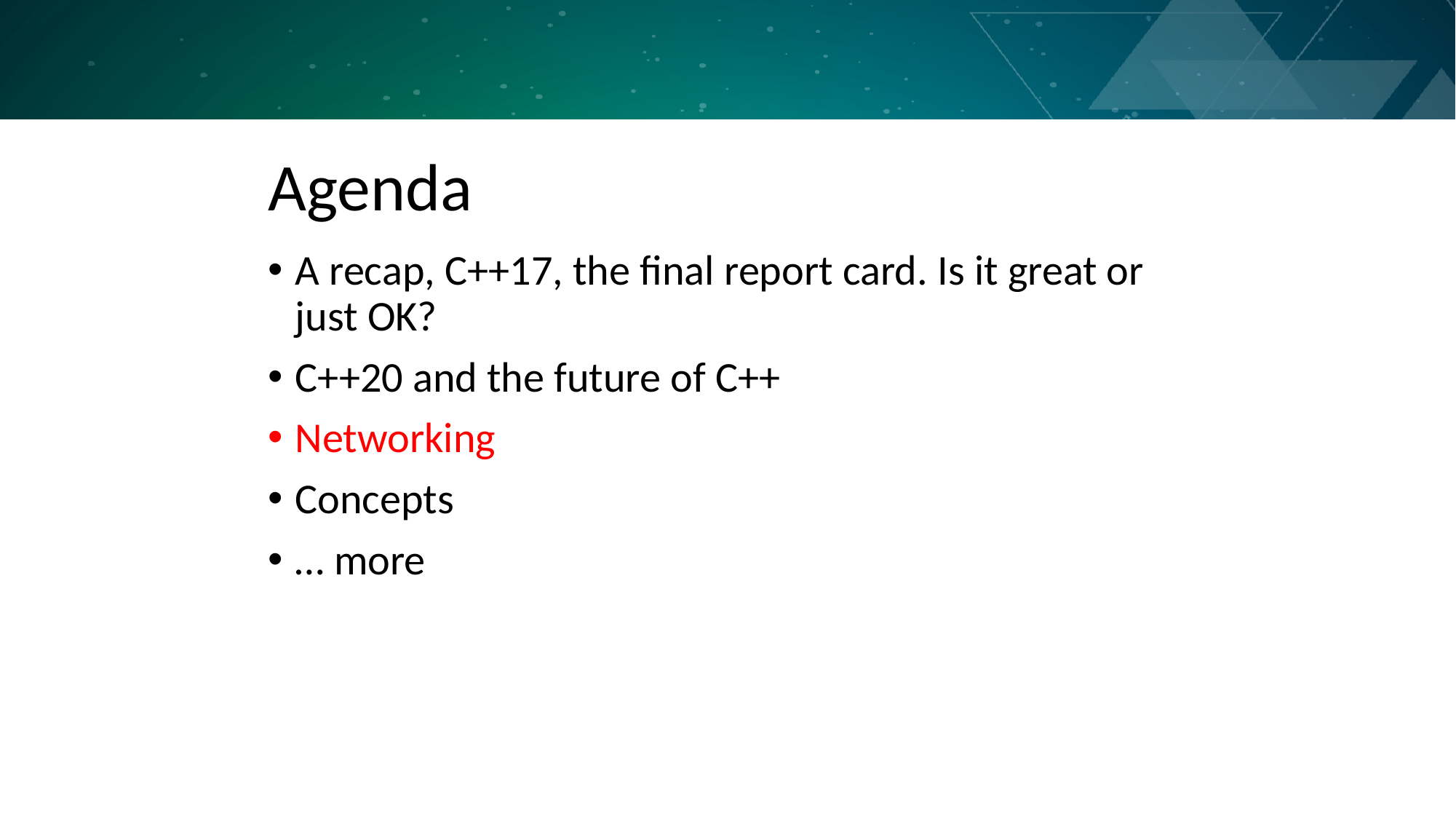

# Agenda
A recap, C++17, the final report card. Is it great or just OK?
C++20 and the future of C++
Networking
Concepts
… more